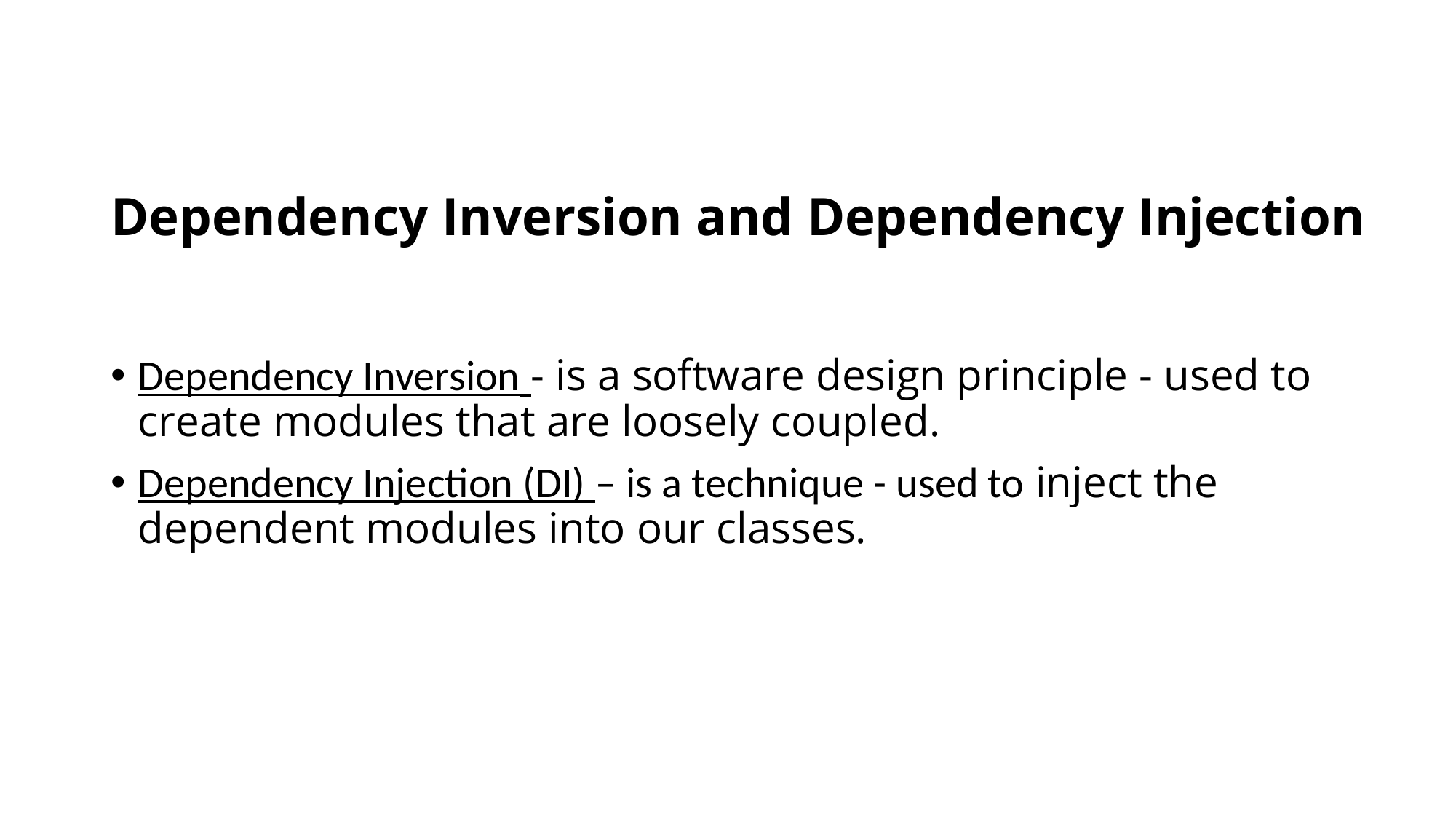

# Dependency Inversion and Dependency Injection
Dependency Inversion - is a software design principle - used to create modules that are loosely coupled.
Dependency Injection (DI) – is a technique - used to inject the dependent modules into our classes.